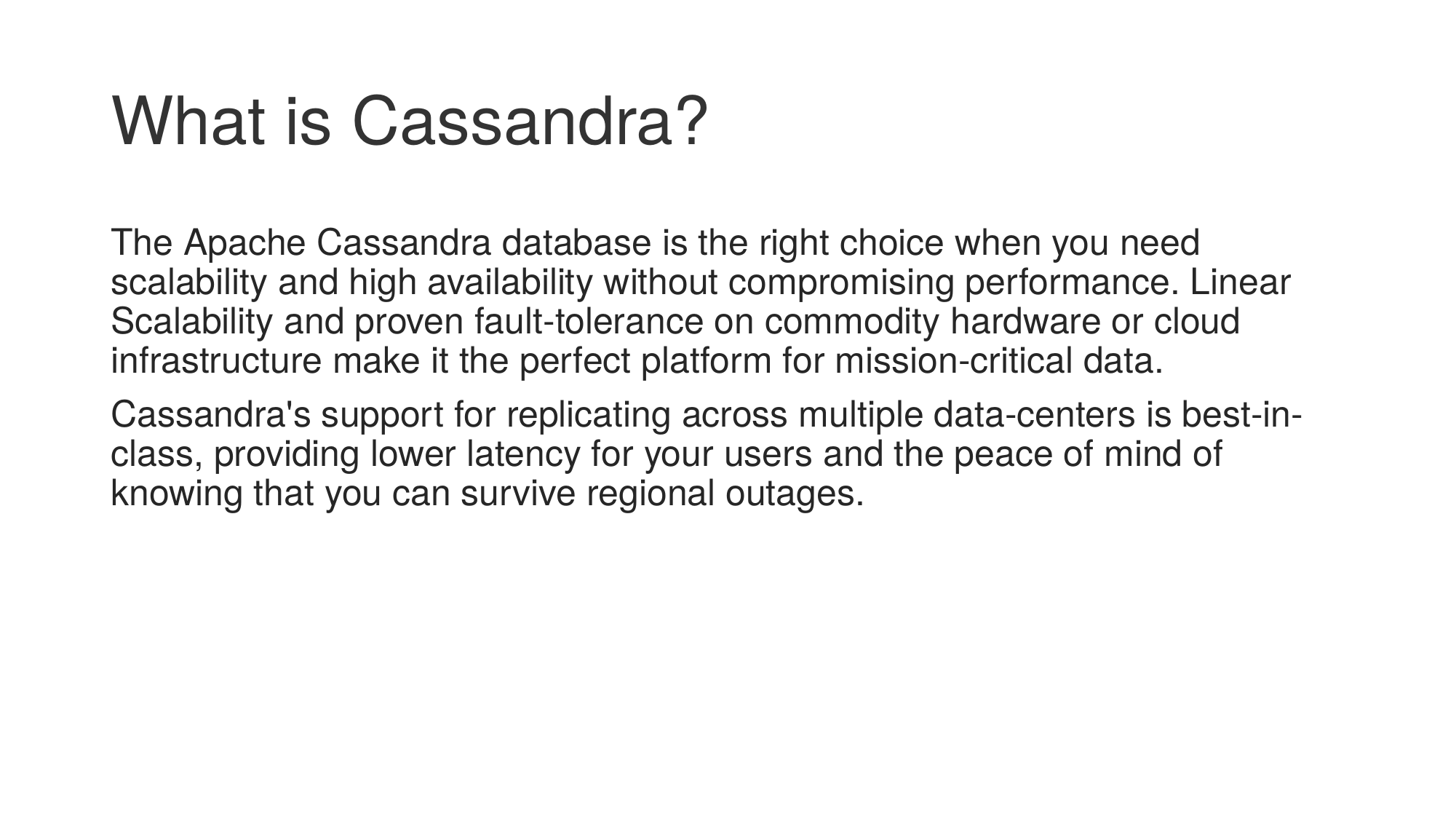

# What is Cassandra?
The Apache Cassandra database is the right choice when you need scalability and high availability without compromising performance. Linear Scalability and proven fault-tolerance on commodity hardware or cloud infrastructure make it the perfect platform for mission-critical data.
Cassandra's support for replicating across multiple data-centers is best-in-class, providing lower latency for your users and the peace of mind of knowing that you can survive regional outages.